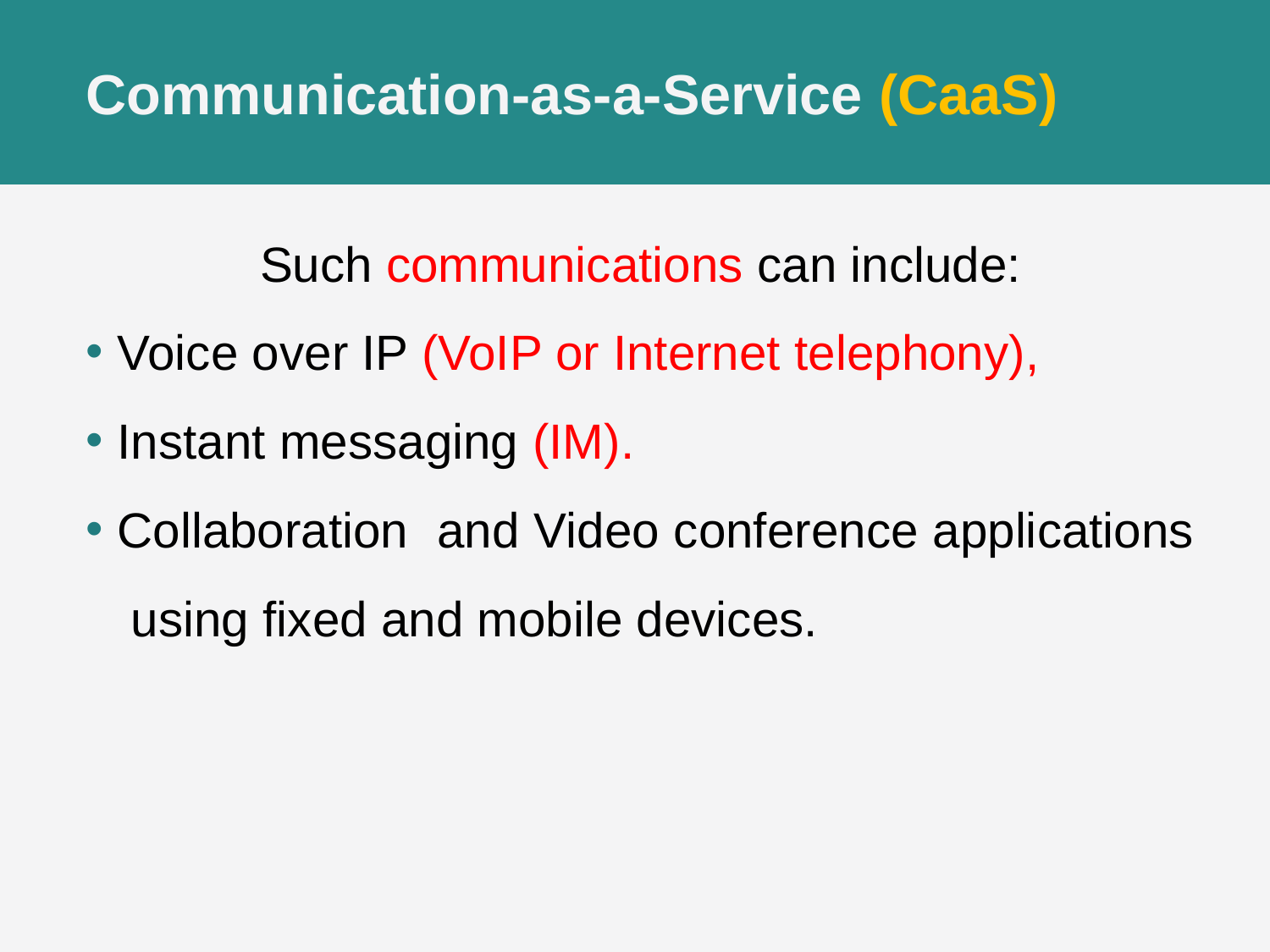

# Communication-as-a-Service (CaaS)
Such communications can include:
Voice over IP (VoIP or Internet telephony),
Instant messaging (IM).
Collaboration  and Video conference applications  using fixed and mobile devices.